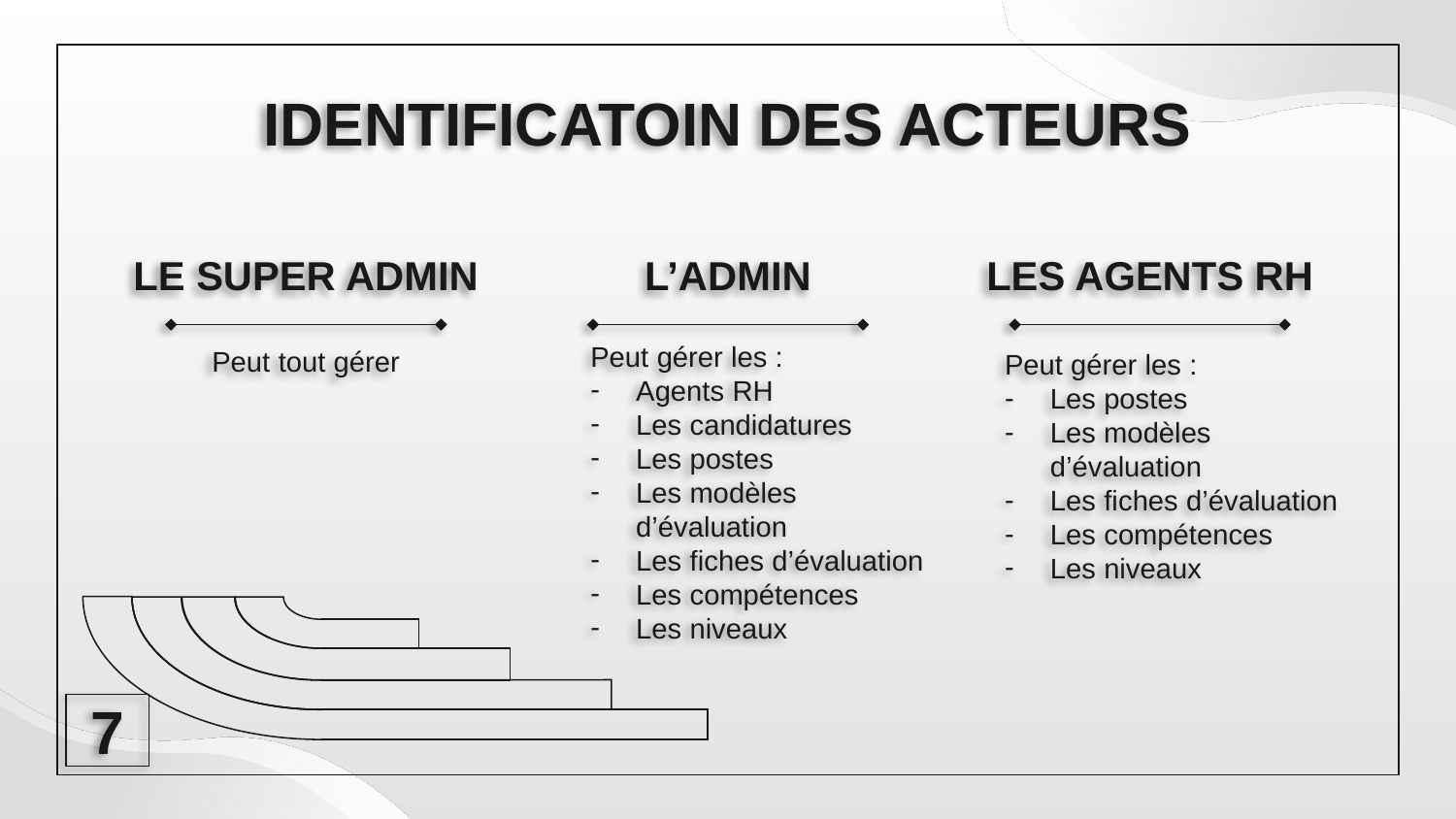

IDENTIFICATOIN DES ACTEURS
LE SUPER ADMIN
L’ADMIN
# LES AGENTS RH
Peut gérer les :
Agents RH
Les candidatures
Les postes
Les modèles d’évaluation
Les fiches d’évaluation
Les compétences
Les niveaux
Peut tout gérer
Peut gérer les :
Les postes
Les modèles d’évaluation
Les fiches d’évaluation
Les compétences
Les niveaux

7